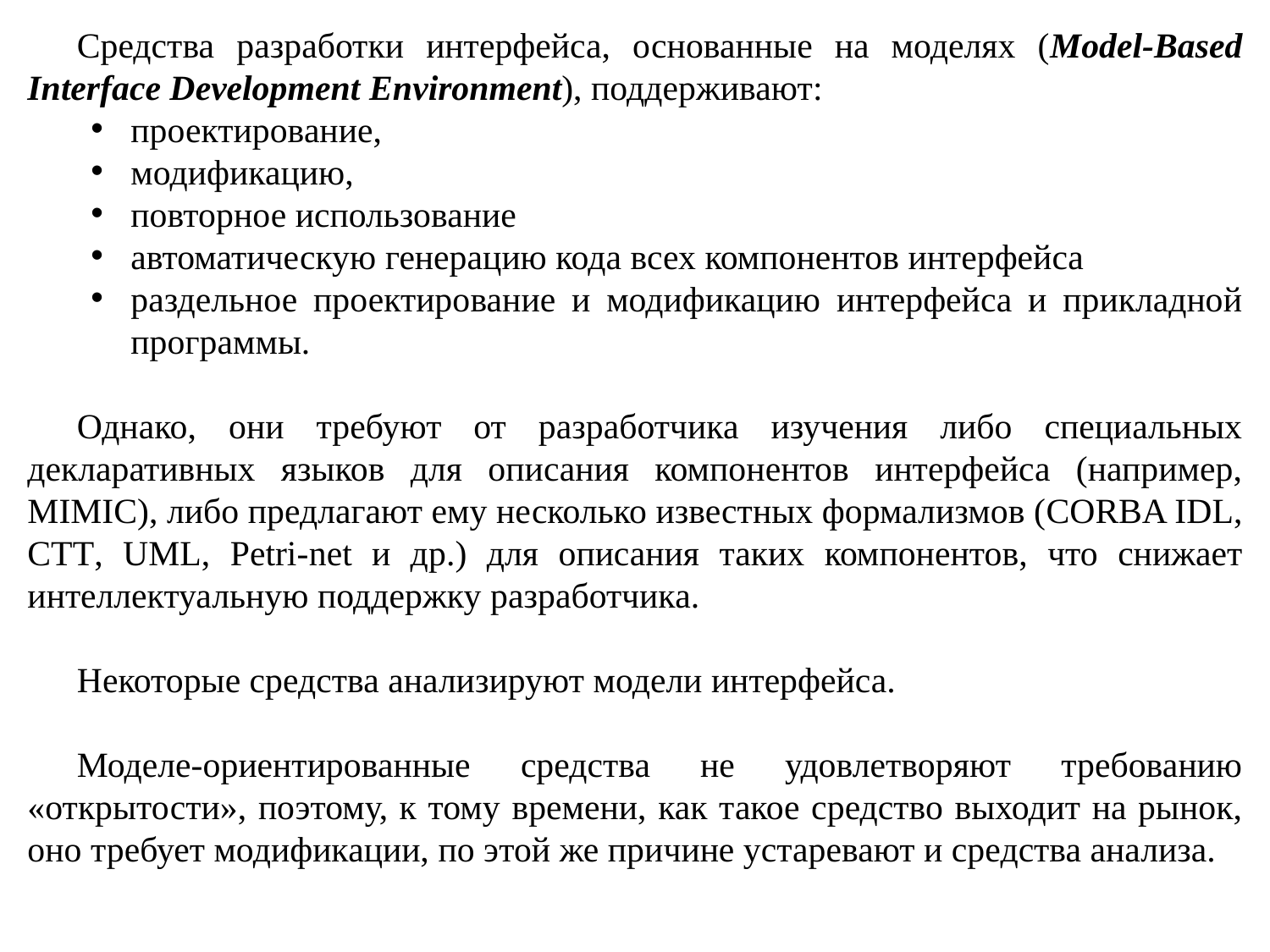

Средства разработки интерфейса, основанные на моделях (Model-Based Interface Development Environment), поддерживают:
проектирование,
модификацию,
повторное использование
автоматическую генерацию кода всех компонентов интерфейса
раздельное проектирование и модификацию интерфейса и прикладной программы.

Однако, они требуют от разработчика изучения либо специальных декларативных языков для описания компонентов интерфейса (например, MIMIC), либо предлагают ему несколько известных формализмов (CORBA IDL, CTT, UML, Petri-net и др.) для описания таких компонентов, что снижает интеллектуальную поддержку разработчика.

Некоторые средства анализируют модели интерфейса.

Моделе-ориентированные средства не удовлетворяют требованию «открытости», поэтому, к тому времени, как такое средство выходит на рынок, оно требует модификации, по этой же причине устаревают и средства анализа.